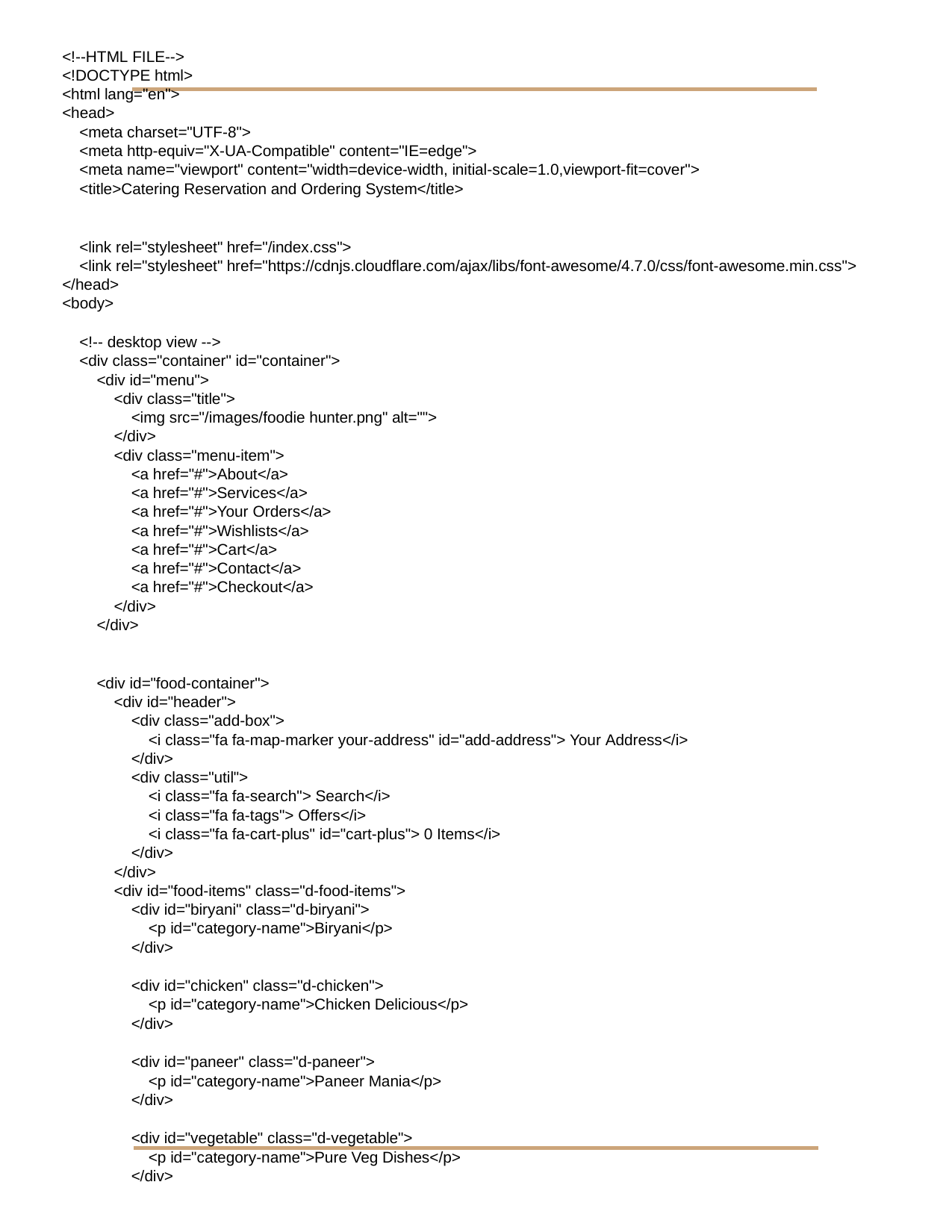

<!--HTML FILE-->
<!DOCTYPE html>
<html lang="en">
<head>
<meta charset="UTF-8">
<meta http-equiv="X-UA-Compatible" content="IE=edge">
<meta name="viewport" content="width=device-width, initial-scale=1.0,viewport-fit=cover">
<title>Catering Reservation and Ordering System</title>

<link rel="stylesheet" href="/index.css">
<link rel="stylesheet" href="https://cdnjs.cloudflare.com/ajax/libs/font-awesome/4.7.0/css/font-awesome.min.css">
</head>
<body>

<!-- desktop view -->
<div class="container" id="container">
<div id="menu">
<div class="title">
<img src="/images/foodie hunter.png" alt="">
</div>
<div class="menu-item">
<a href="#">About</a>
<a href="#">Services</a>
<a href="#">Your Orders</a>
<a href="#">Wishlists</a>
<a href="#">Cart</a>
<a href="#">Contact</a>
<a href="#">Checkout</a>
</div>
</div>

<div id="food-container">
<div id="header">
<div class="add-box">
<i class="fa fa-map-marker your-address" id="add-address"> Your Address</i>
</div>
<div class="util">
<i class="fa fa-search"> Search</i>
<i class="fa fa-tags"> Offers</i>
<i class="fa fa-cart-plus" id="cart-plus"> 0 Items</i>
</div>
</div>
<div id="food-items" class="d-food-items">
<div id="biryani" class="d-biryani">
<p id="category-name">Biryani</p>
</div>

<div id="chicken" class="d-chicken">
<p id="category-name">Chicken Delicious</p>
</div>

<div id="paneer" class="d-paneer">
<p id="category-name">Paneer Mania</p>
</div>

<div id="vegetable" class="d-vegetable">
<p id="category-name">Pure Veg Dishes</p>
</div>